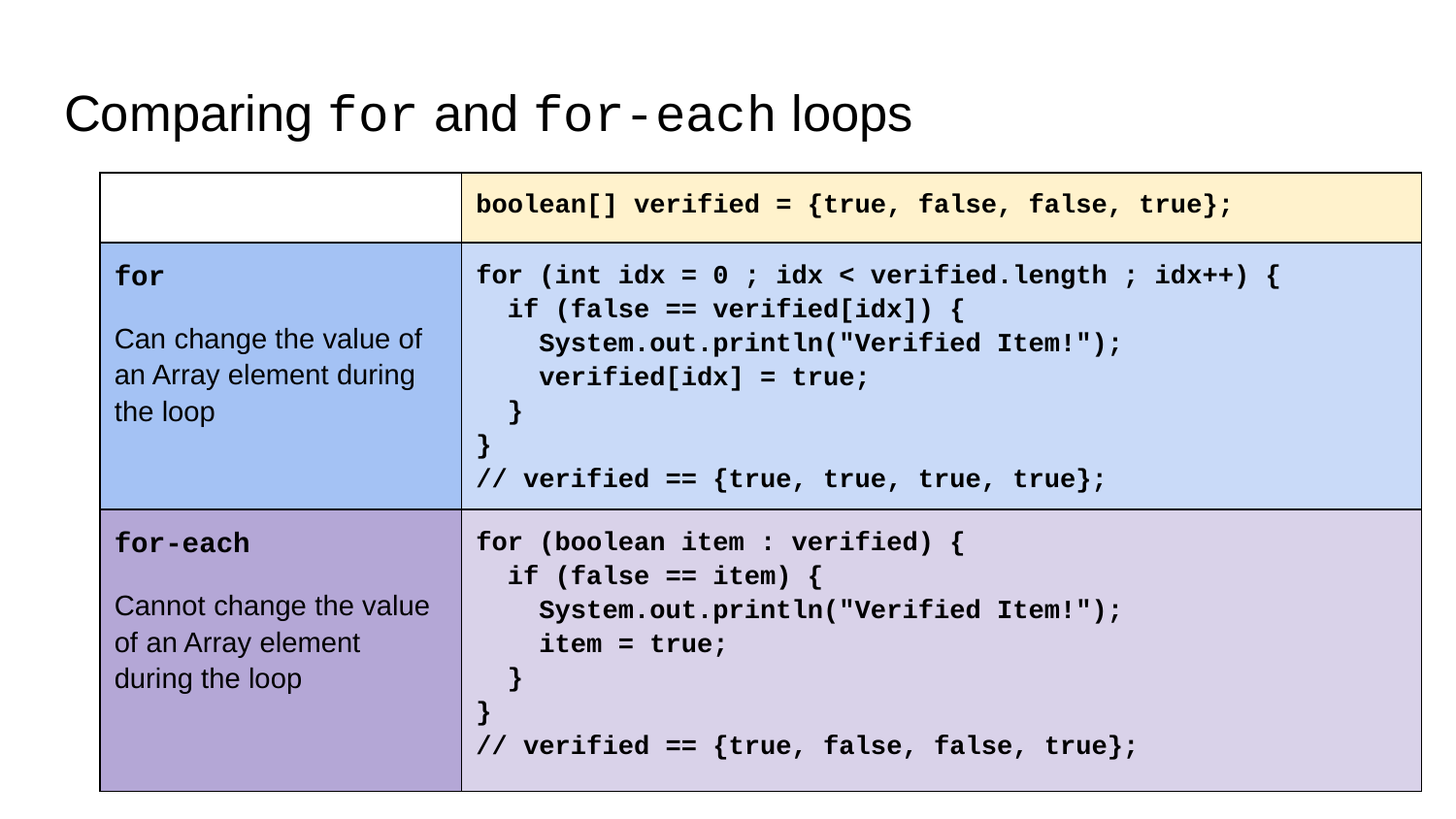

# Comparing for and for-each loops
|  | boolean[] verified = {true, false, false, true}; |
| --- | --- |
| for Can change the value of an Array element during the loop | for (int idx = 0 ; idx < verified.length ; idx++) { if (false == verified[idx]) { System.out.println("Verified Item!"); verified[idx] = true; } } // verified == {true, true, true, true}; |
| for-each Cannot change the value of an Array element during the loop | for (boolean item : verified) { if (false == item) { System.out.println("Verified Item!"); item = true; } } // verified == {true, false, false, true}; |